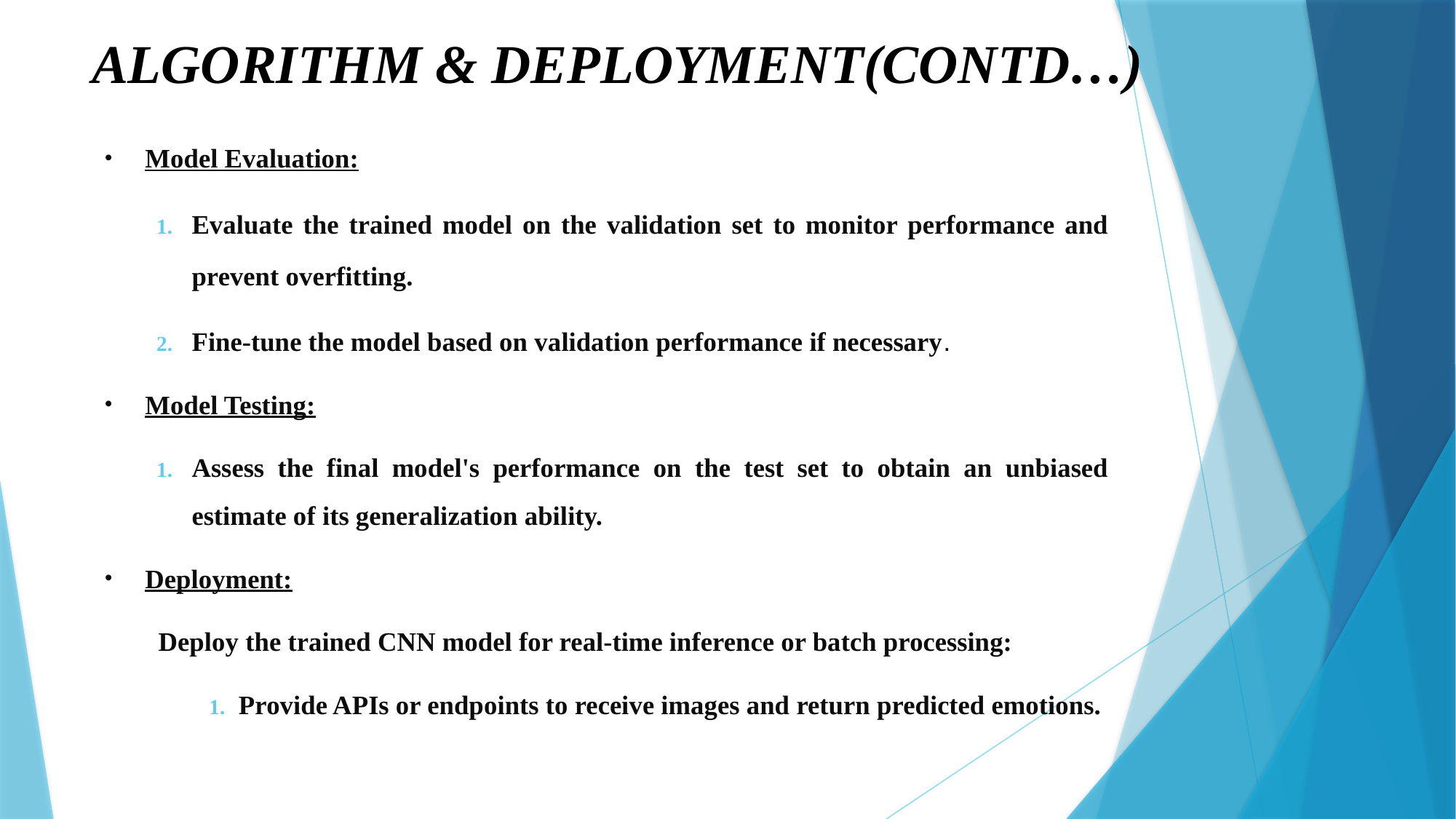

# ALGORITHM & DEPLOYMENT(CONTD…)
Model Evaluation:
Evaluate the trained model on the validation set to monitor performance and prevent overfitting.
Fine-tune the model based on validation performance if necessary.
Model Testing:
Assess the final model's performance on the test set to obtain an unbiased estimate of its generalization ability.
Deployment:
Deploy the trained CNN model for real-time inference or batch processing:
Provide APIs or endpoints to receive images and return predicted emotions.